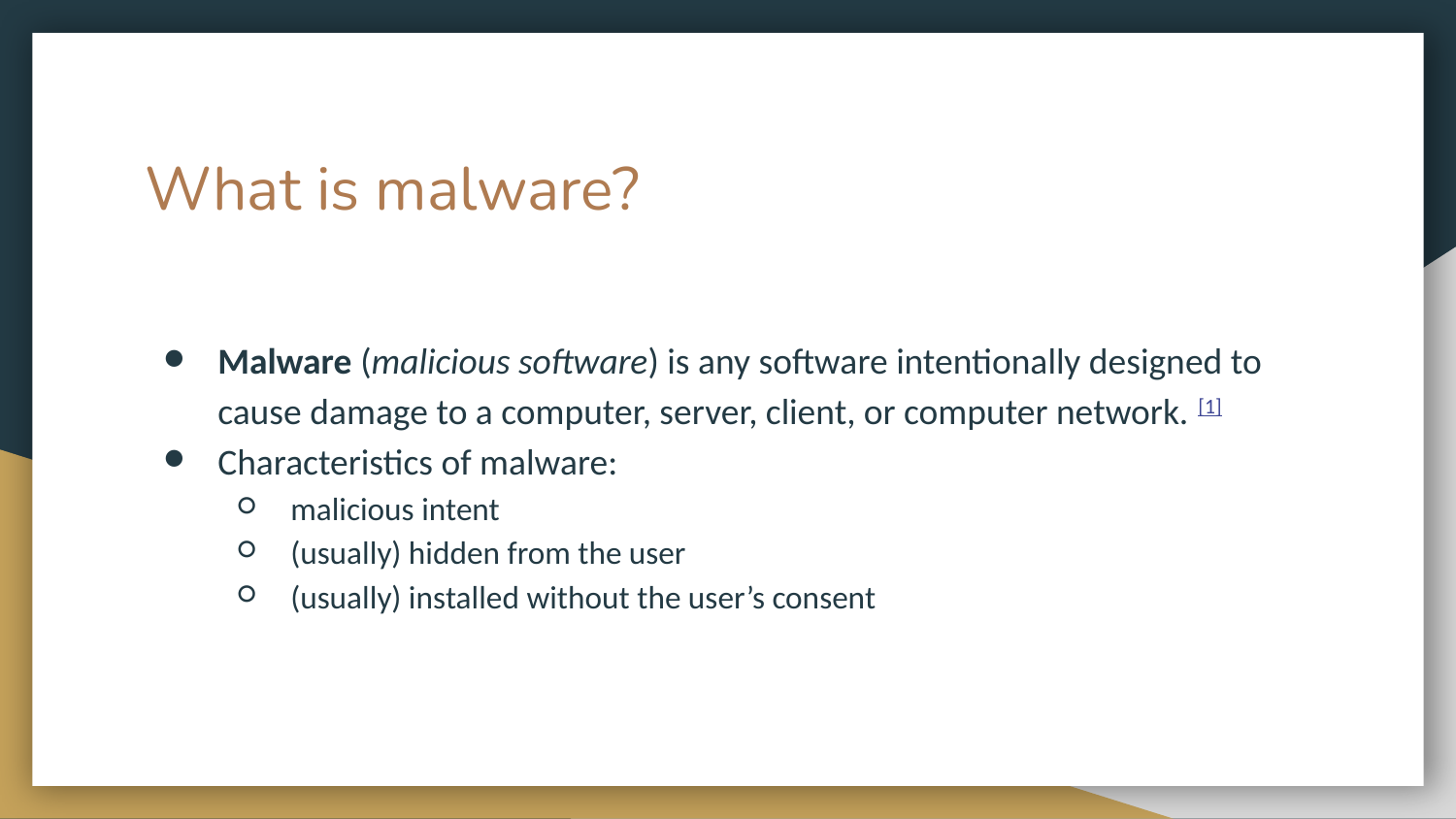

# What is malware?
Malware (malicious software) is any software intentionally designed to cause damage to a computer, server, client, or computer network. [1]
Characteristics of malware:
malicious intent
(usually) hidden from the user
(usually) installed without the user’s consent